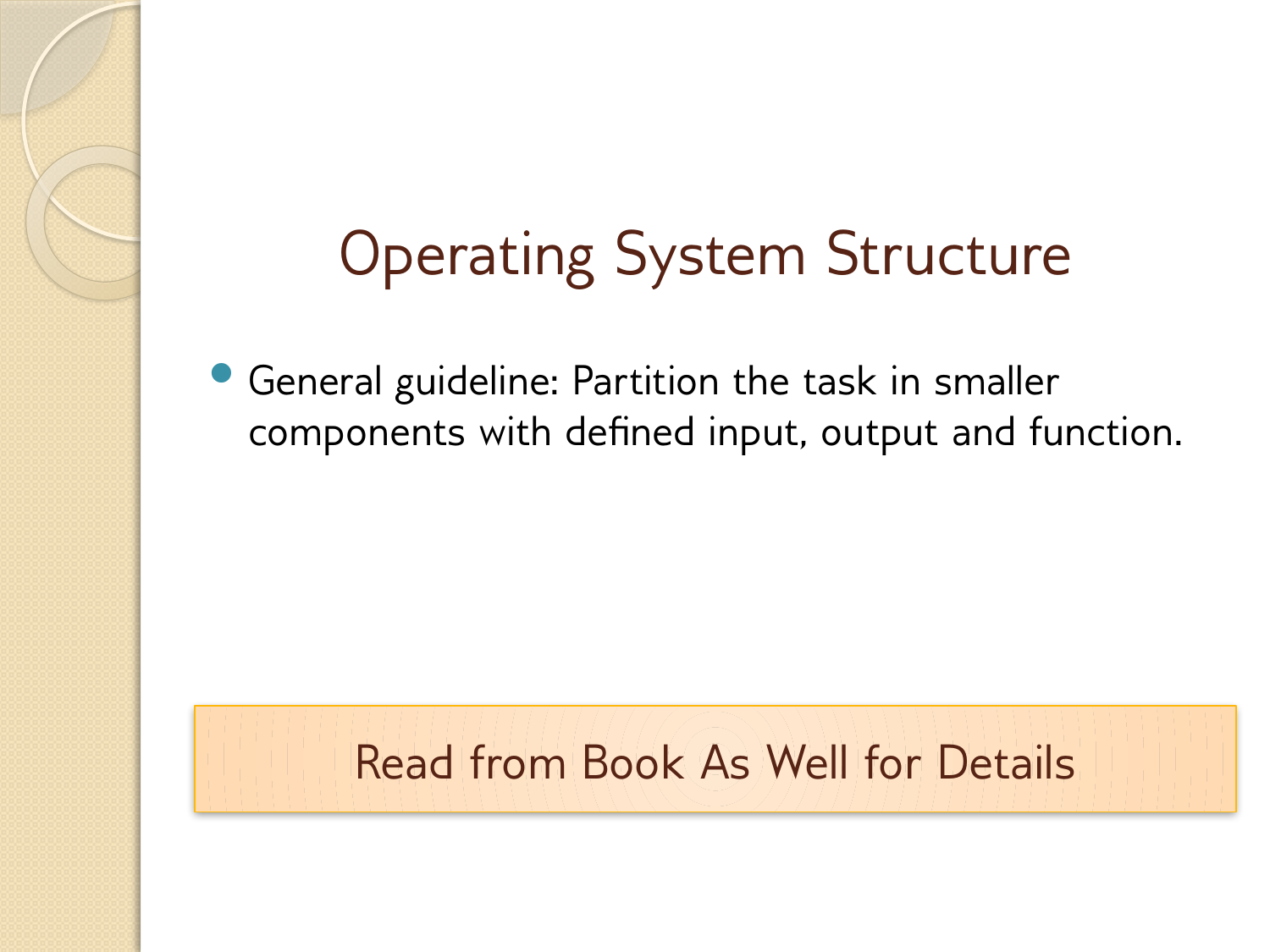

# Operating System Structure
General guideline: Partition the task in smaller components with defined input, output and function.

Read from Book As Well for Details